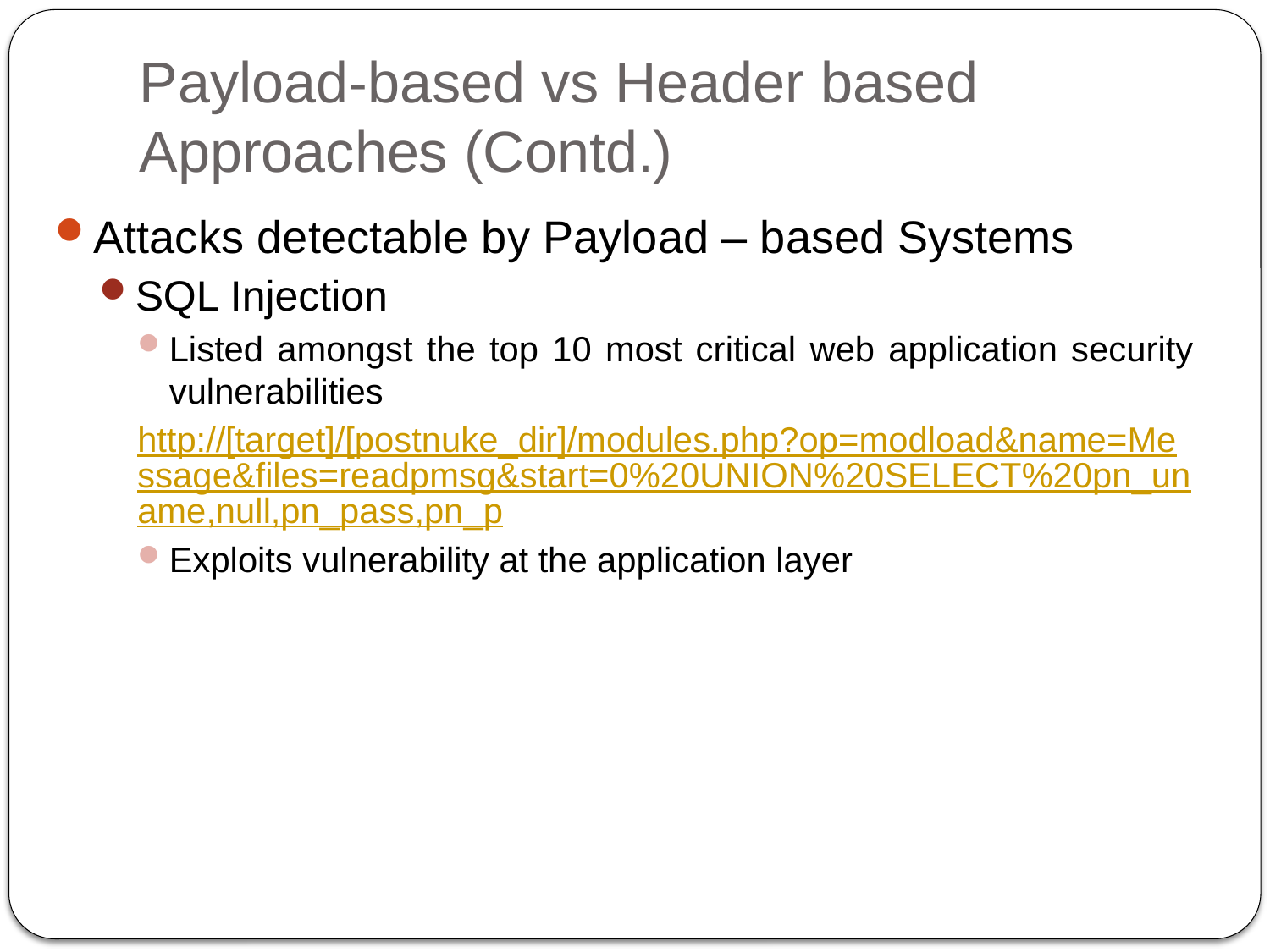

# Payload-based vs Header based Approaches (Contd.)
Attacks detectable by Payload – based Systems
SQL Injection
Listed amongst the top 10 most critical web application security vulnerabilities
http://[target]/[postnuke_dir]/modules.php?op=modload&name=Message&files=readpmsg&start=0%20UNION%20SELECT%20pn_uname,null,pn_pass,pn_p
Exploits vulnerability at the application layer